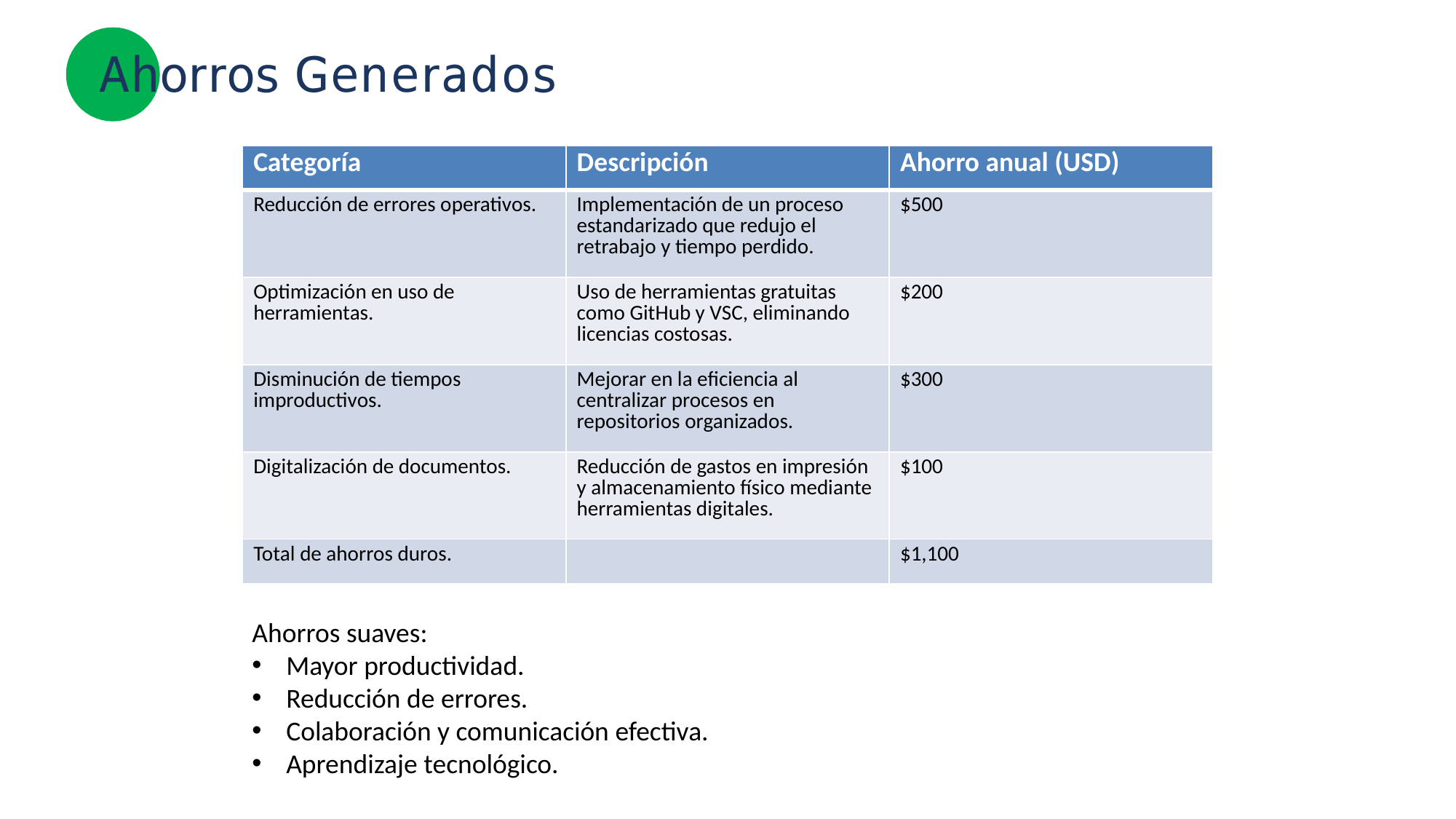

# Ahorros Generados
| Categoría | Descripción | Ahorro anual (USD) |
| --- | --- | --- |
| Reducción de errores operativos. | Implementación de un proceso estandarizado que redujo el retrabajo y tiempo perdido. | $500 |
| Optimización en uso de herramientas. | Uso de herramientas gratuitas como GitHub y VSC, eliminando licencias costosas. | $200 |
| Disminución de tiempos improductivos. | Mejorar en la eficiencia al centralizar procesos en repositorios organizados. | $300 |
| Digitalización de documentos. | Reducción de gastos en impresión y almacenamiento físico mediante herramientas digitales. | $100 |
| Total de ahorros duros. |  | $1,100 |
Ahorros suaves:
Mayor productividad.
Reducción de errores.
Colaboración y comunicación efectiva.
Aprendizaje tecnológico.